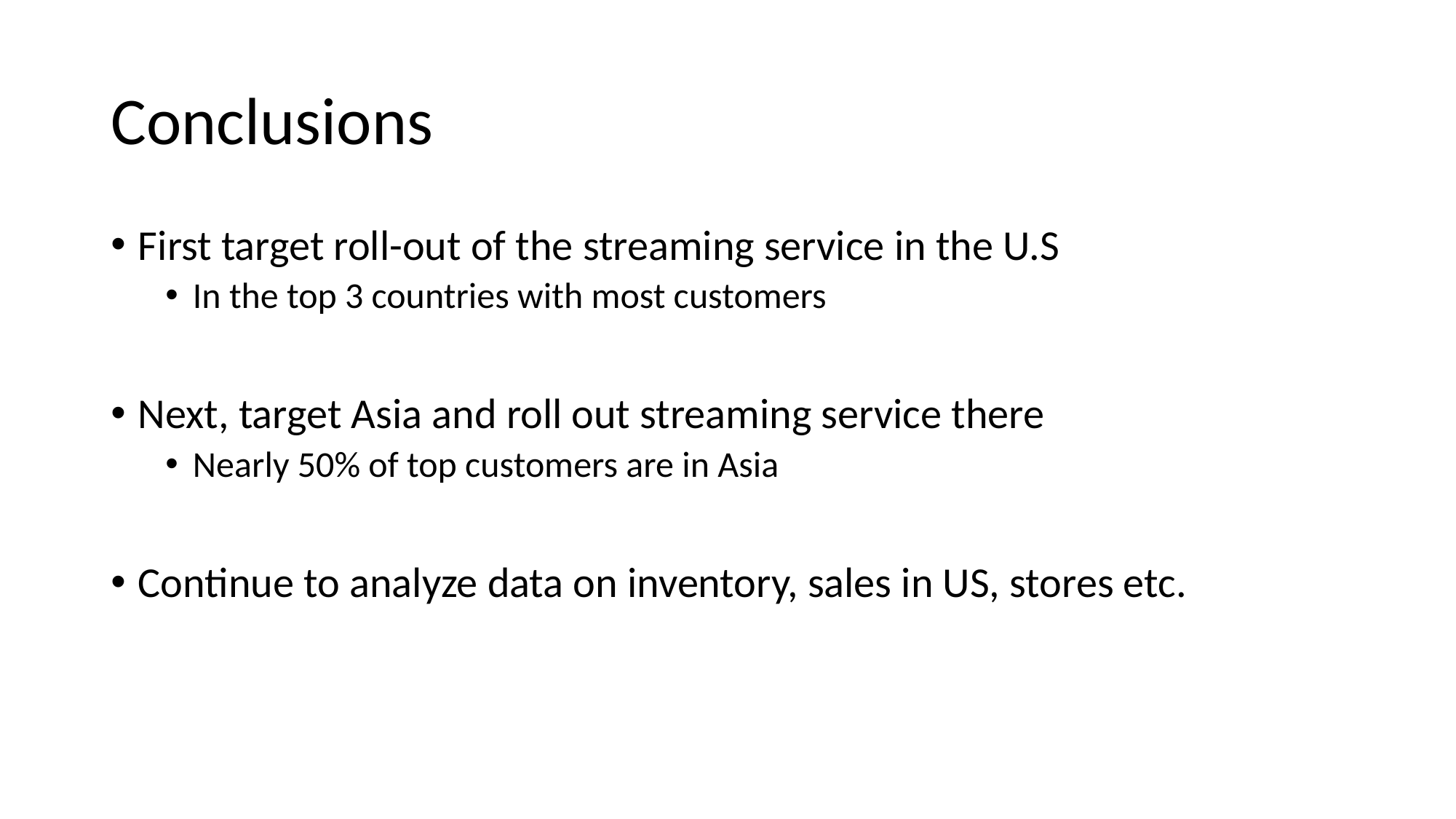

# Conclusions
First target roll-out of the streaming service in the U.S
In the top 3 countries with most customers

Next, target Asia and roll out streaming service there
Nearly 50% of top customers are in Asia

Continue to analyze data on inventory, sales in US, stores etc.